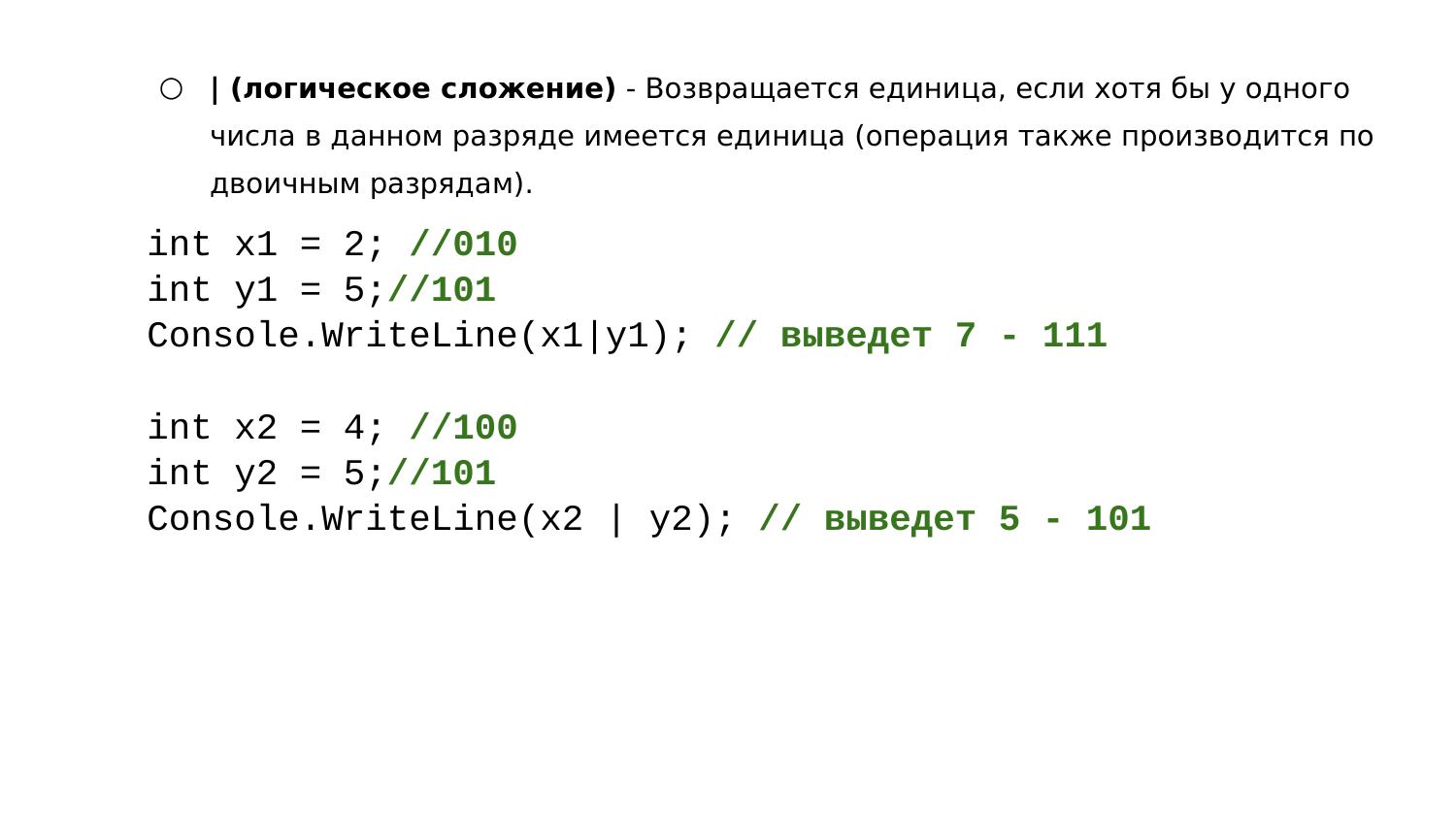

| (логическое сложение) - Возвращается единица, если хотя бы у одного числа в данном разряде имеется единица (операция также производится по двоичным разрядам).
int x1 = 2; //010
int y1 = 5;//101
Console.WriteLine(x1|y1); // выведет 7 - 111

int x2 = 4; //100
int y2 = 5;//101
Console.WriteLine(x2 | y2); // выведет 5 - 101